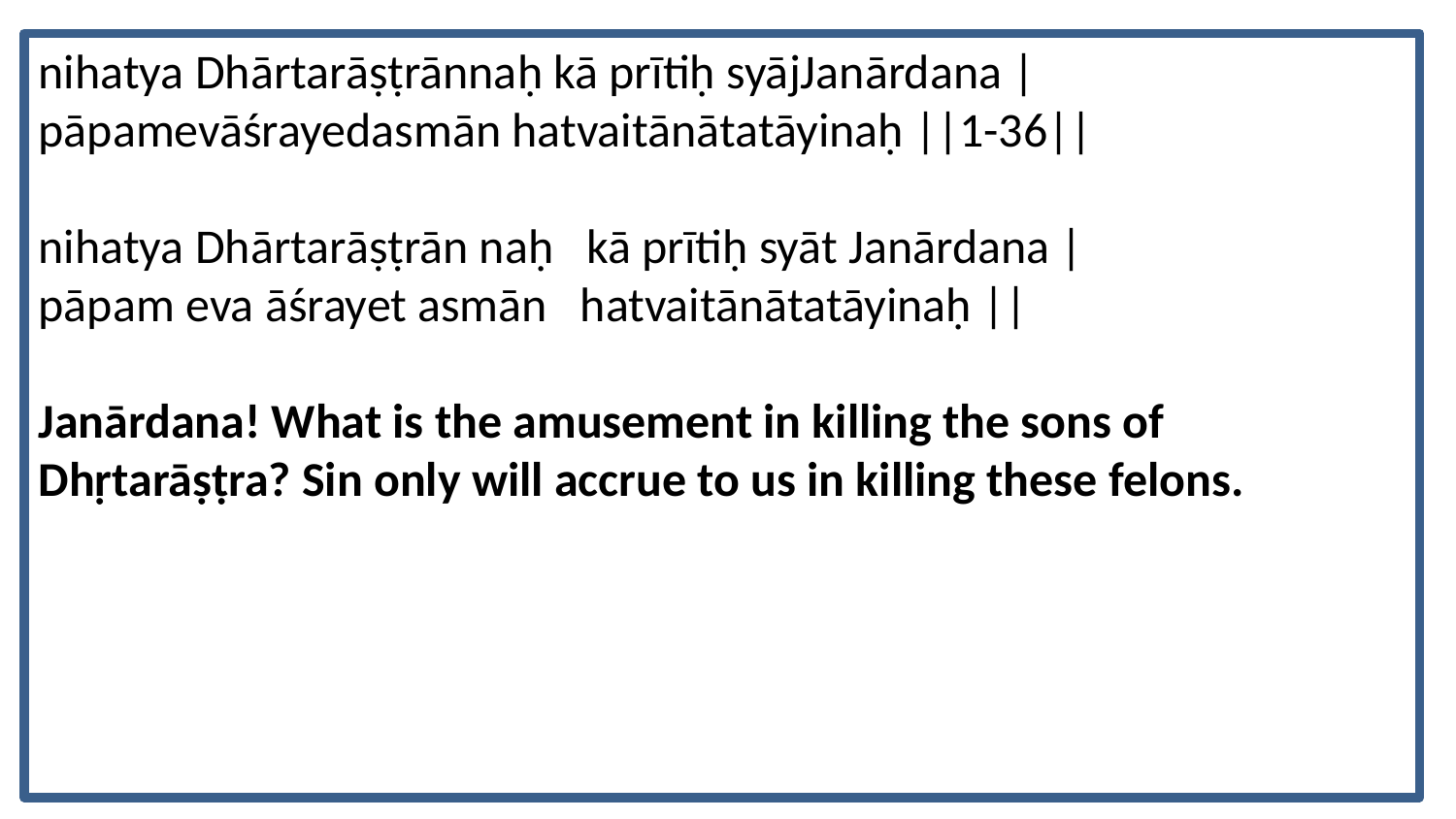

nihatya Dhārtarāṣṭrānnaḥ kā prītiḥ syājJanārdana |
pāpamevāśrayedasmān hatvaitānātatāyinaḥ ||1-36||

nihatya Dhārtarāṣṭrān naḥ   kā prītiḥ syāt Janārdana |
pāpam eva āśrayet asmān   hatvaitānātatāyinaḥ ||

Janārdana! What is the amusement in killing the sons of Dhṛtarāṣṭra? Sin only will accrue to us in killing these felons.